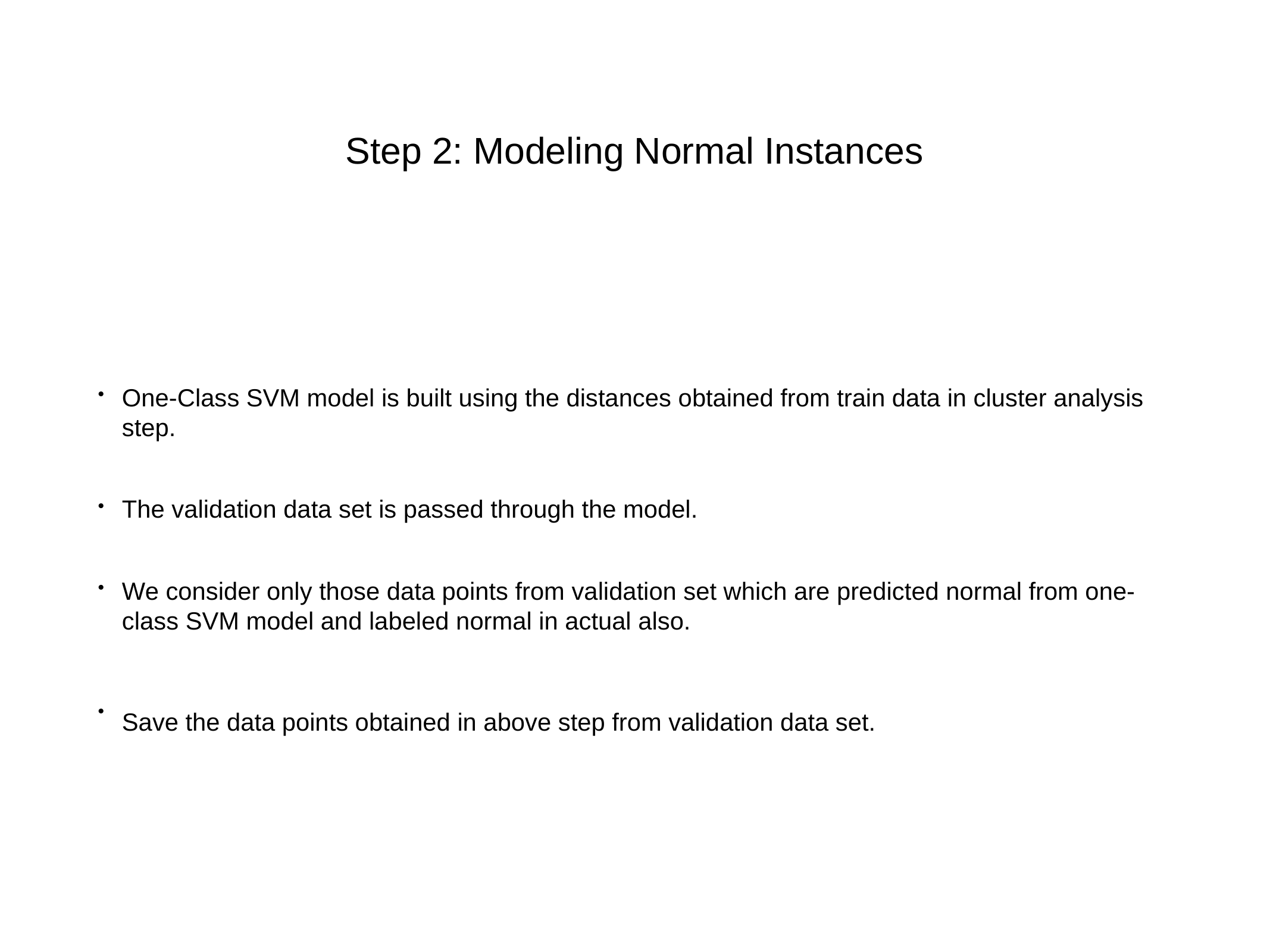

# Step 2: Modeling Normal Instances
One-Class SVM model is built using the distances obtained from train data in cluster analysis  step.
The validation data set is passed through the model.
We consider only those data points from validation set which are predicted normal from one-class SVM model and labeled normal in actual also.
Save the data points obtained in above step from validation data set.